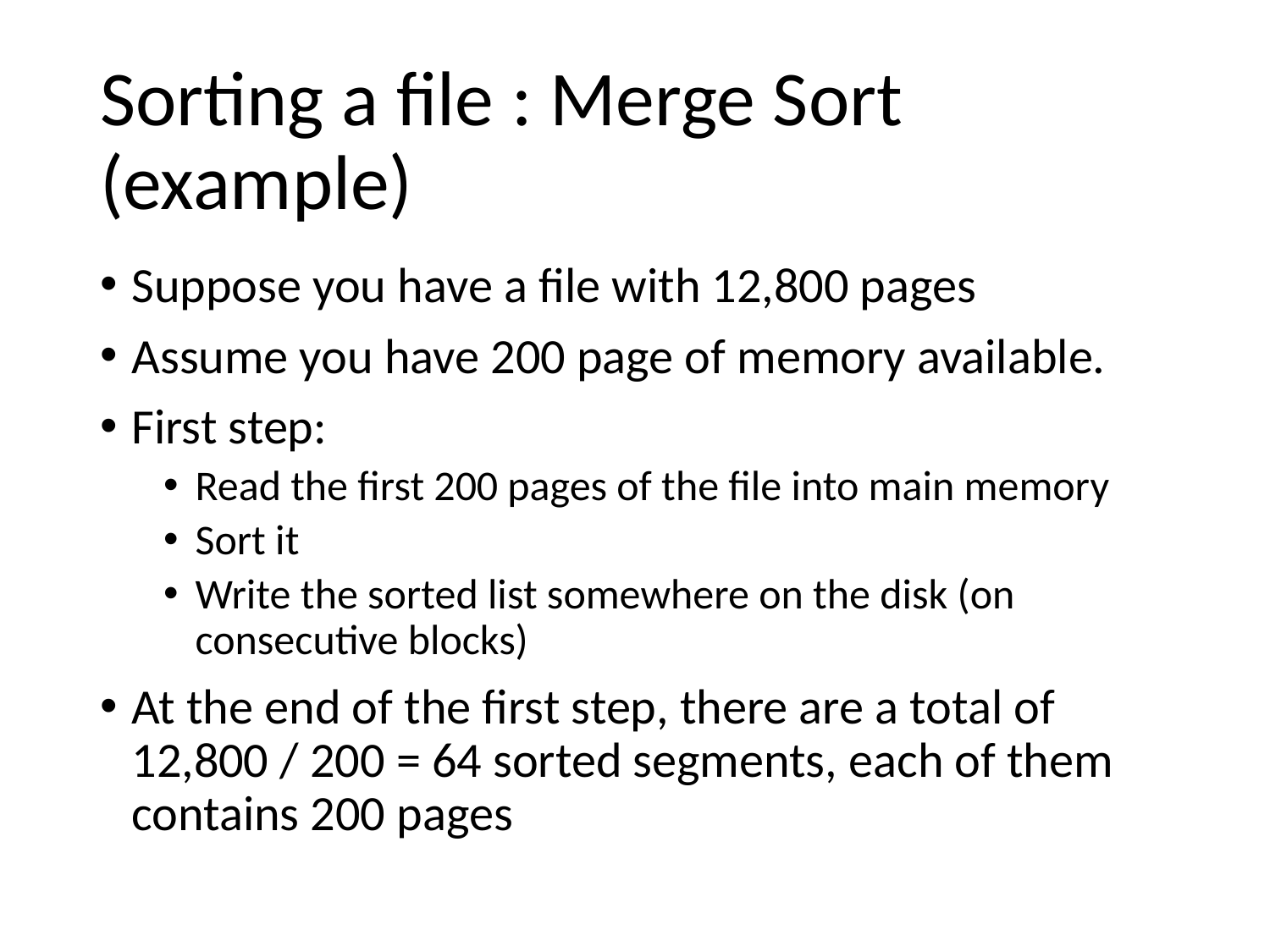

# Sorting a file : Merge Sort (example)
Suppose you have a file with 12,800 pages
Assume you have 200 page of memory available.
First step:
Read the first 200 pages of the file into main memory
Sort it
Write the sorted list somewhere on the disk (on consecutive blocks)
At the end of the first step, there are a total of 12,800 / 200 = 64 sorted segments, each of them contains 200 pages